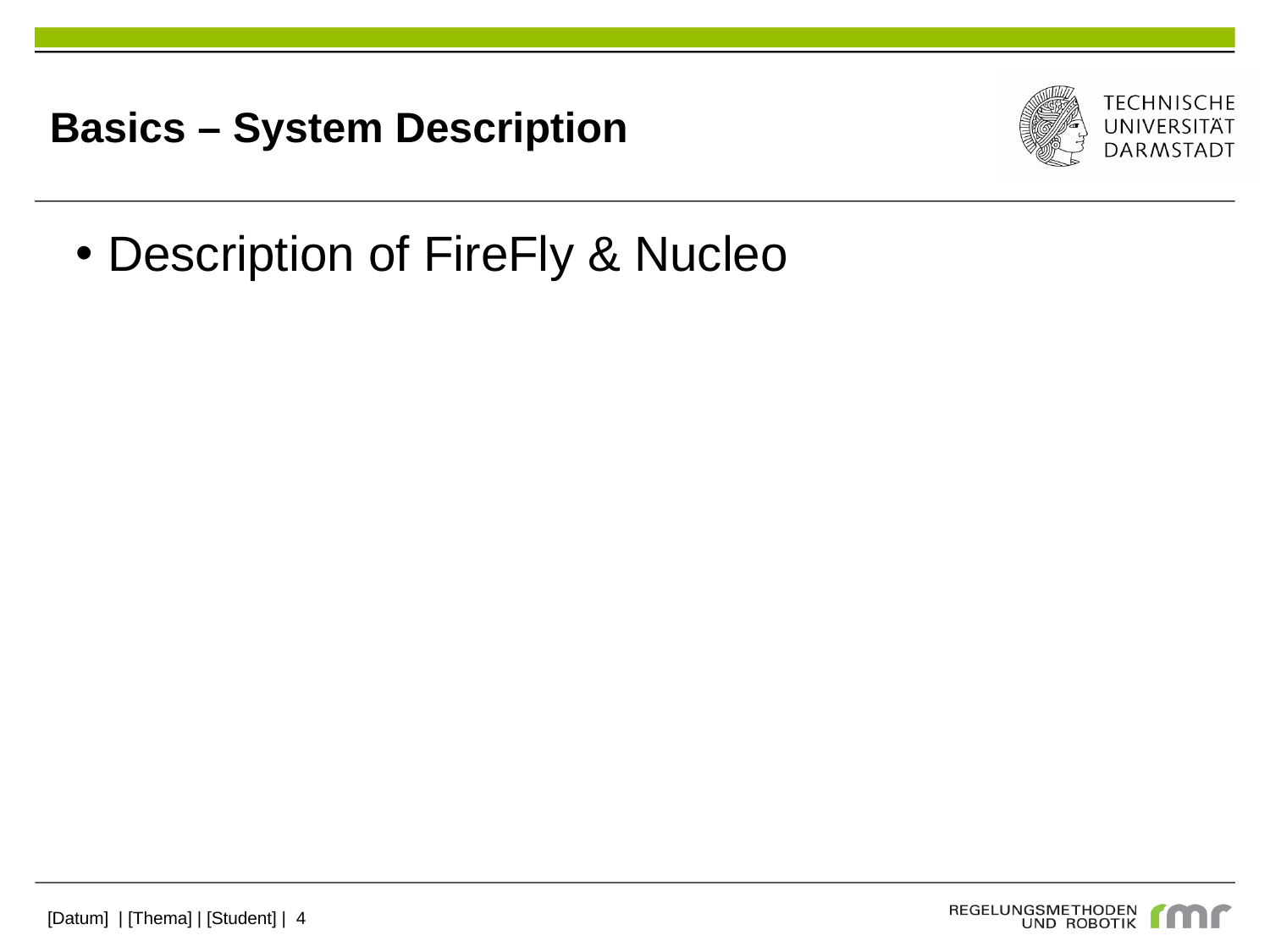

Basics – System Description
Description of FireFly & Nucleo